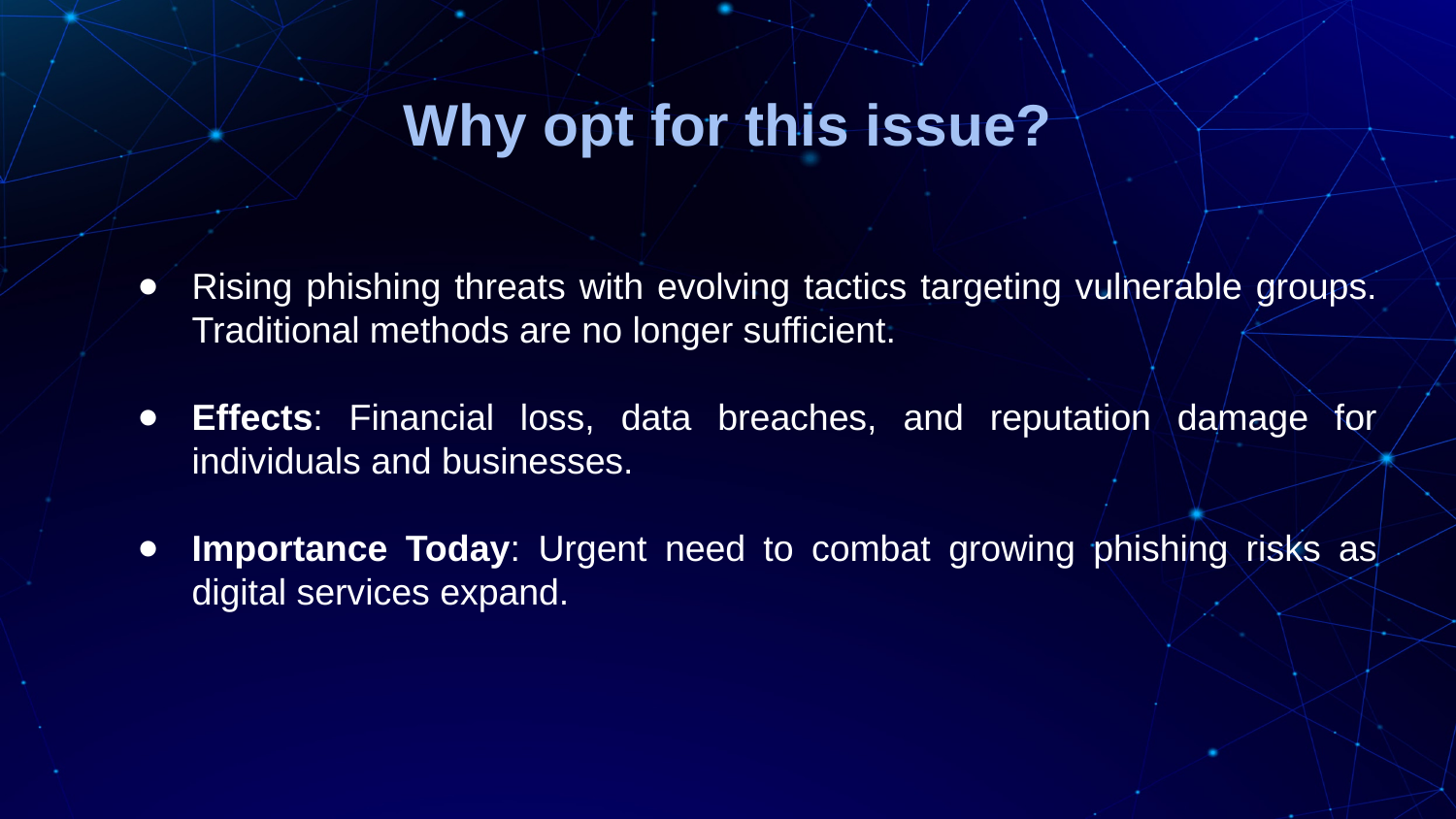

Why opt for this issue?
Rising phishing threats with evolving tactics targeting vulnerable groups. Traditional methods are no longer sufficient.

Effects: Financial loss, data breaches, and reputation damage for individuals and businesses.

Importance Today: Urgent need to combat growing phishing risks as digital services expand.